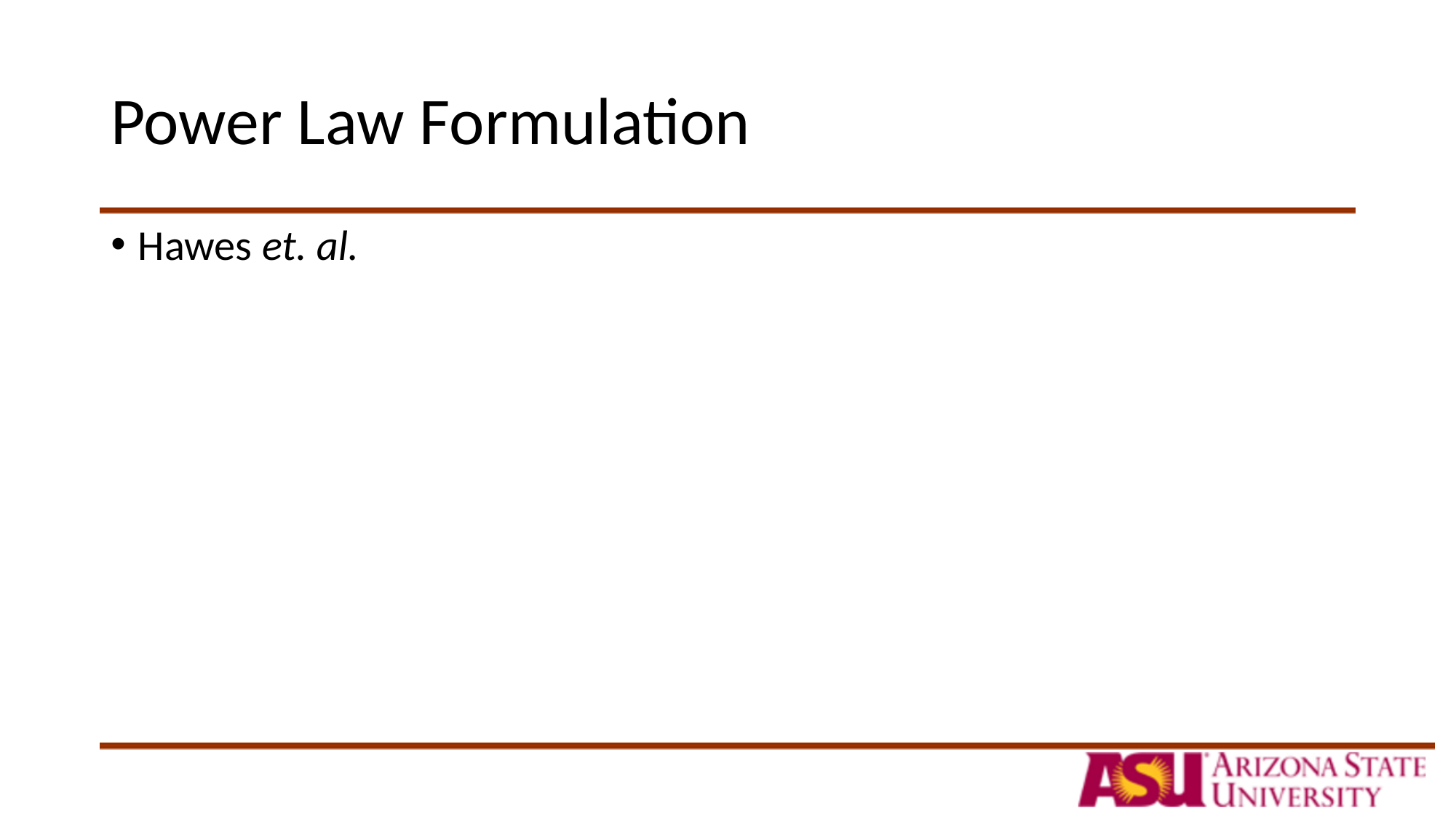

# Power Law Formulation
Hawes et. al.